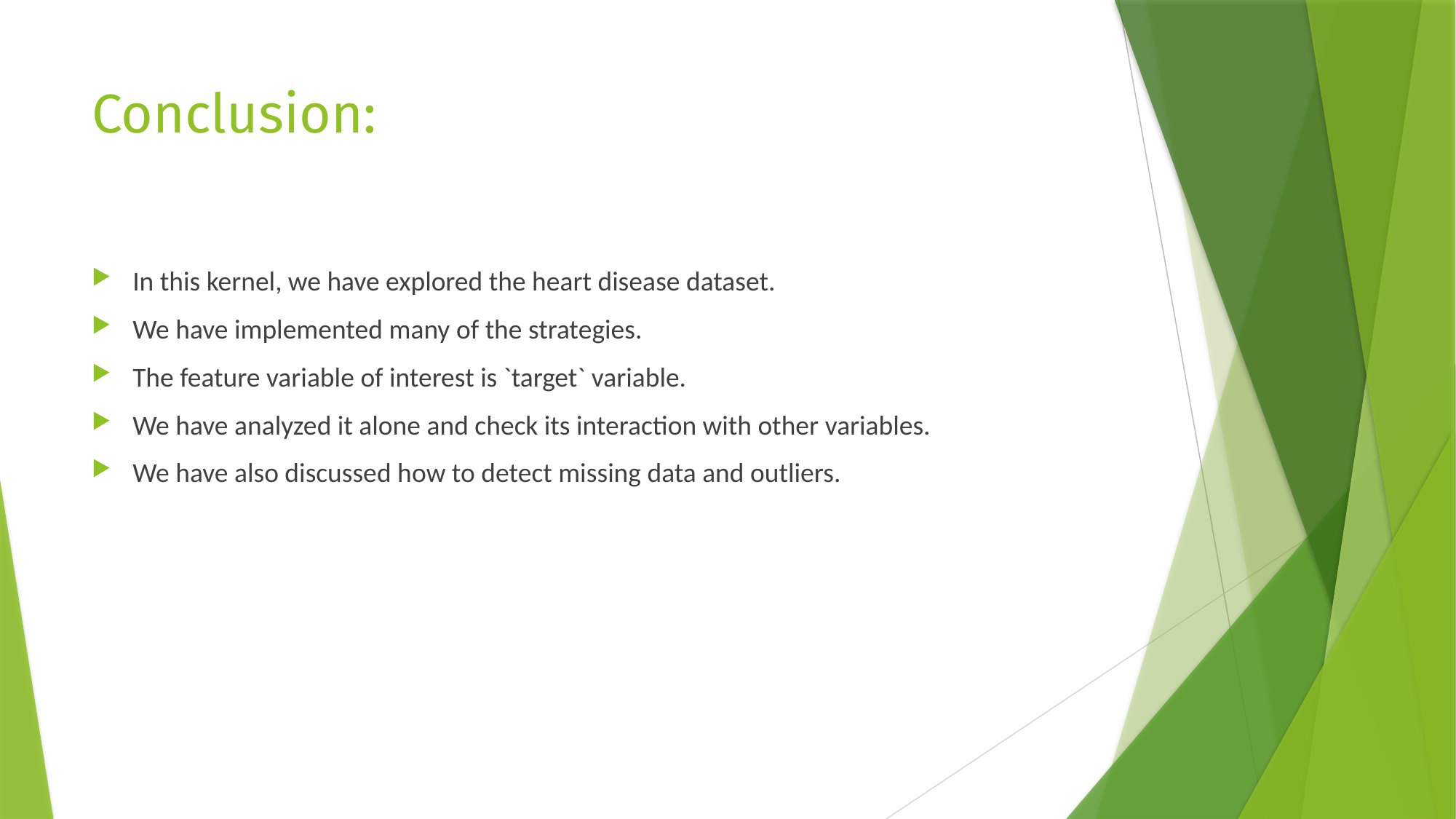

# Conclusion:
In this kernel, we have explored the heart disease dataset.
We have implemented many of the strategies.
The feature variable of interest is `target` variable.
We have analyzed it alone and check its interaction with other variables.
We have also discussed how to detect missing data and outliers.